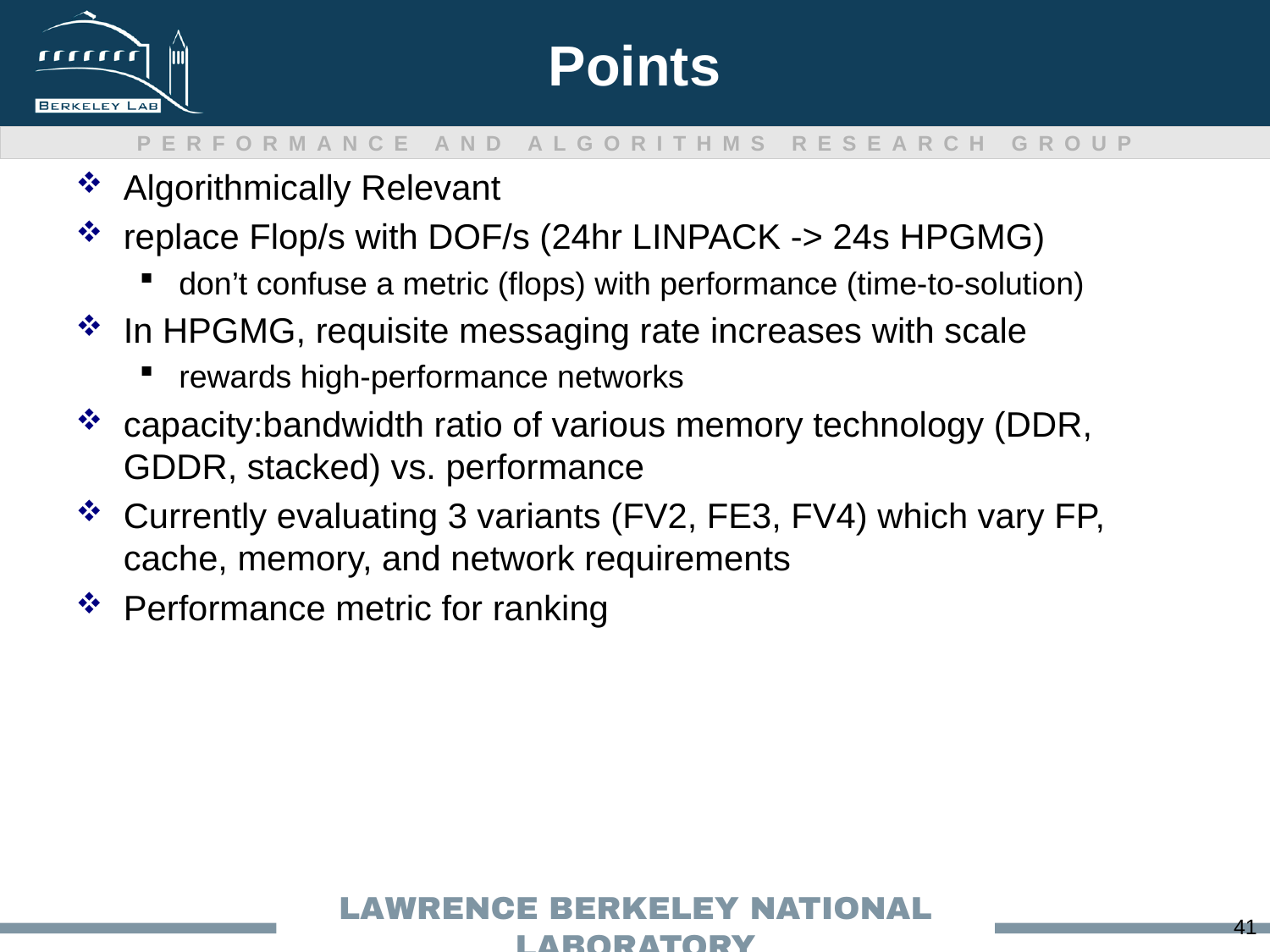

# Points
Algorithmically Relevant
replace Flop/s with DOF/s (24hr LINPACK -> 24s HPGMG)
don’t confuse a metric (flops) with performance (time-to-solution)
In HPGMG, requisite messaging rate increases with scale
rewards high-performance networks
capacity:bandwidth ratio of various memory technology (DDR, GDDR, stacked) vs. performance
Currently evaluating 3 variants (FV2, FE3, FV4) which vary FP, cache, memory, and network requirements
Performance metric for ranking

41